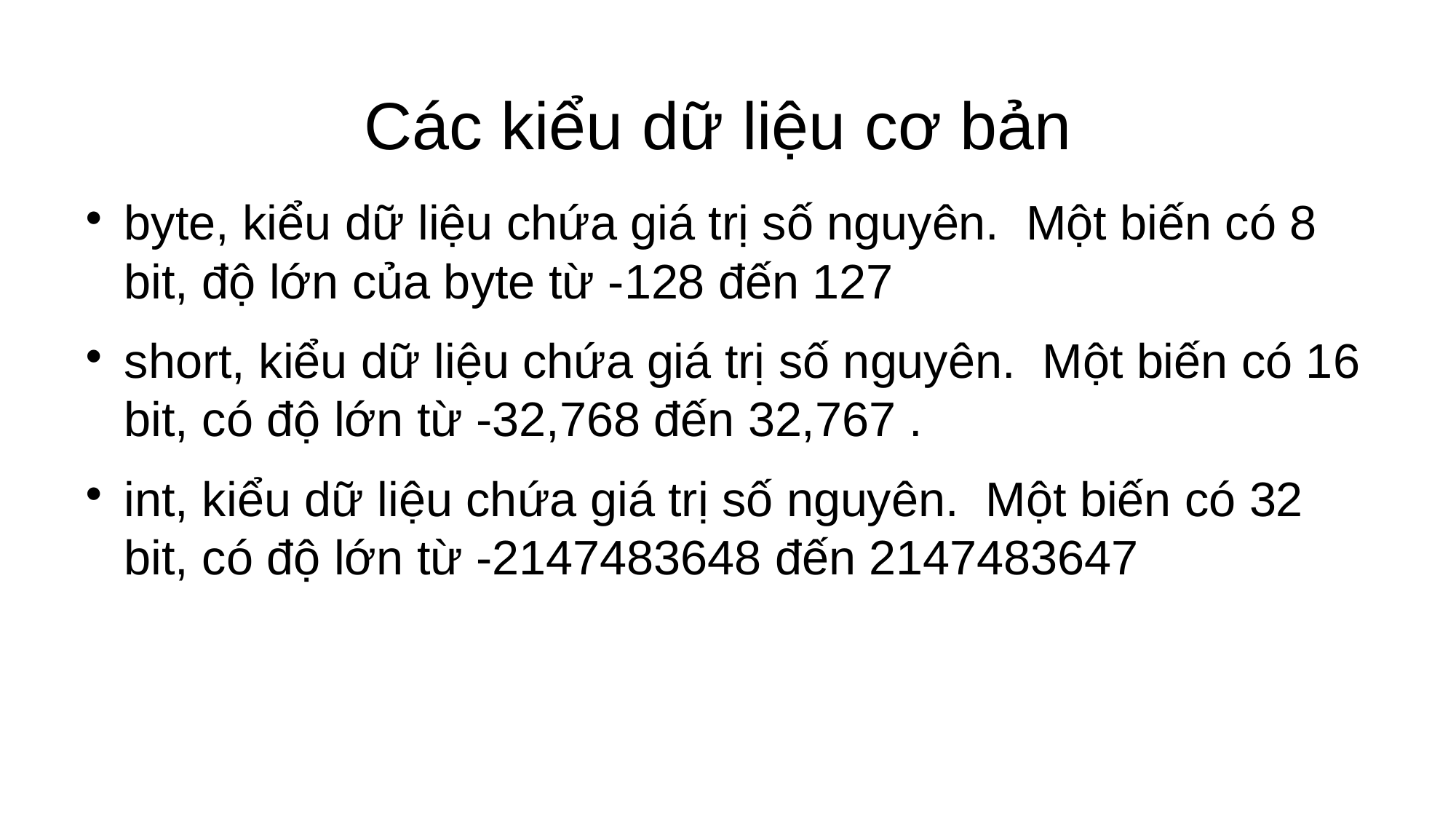

Các kiểu dữ liệu cơ bản
byte, kiểu dữ liệu chứa giá trị số nguyên.  Một biến có 8 bit, độ lớn của byte từ -128 đến 127
short, kiểu dữ liệu chứa giá trị số nguyên.  Một biến có 16 bit, có độ lớn từ -32,768 đến 32,767 .
int, kiểu dữ liệu chứa giá trị số nguyên.  Một biến có 32 bit, có độ lớn từ -2147483648 đến 2147483647